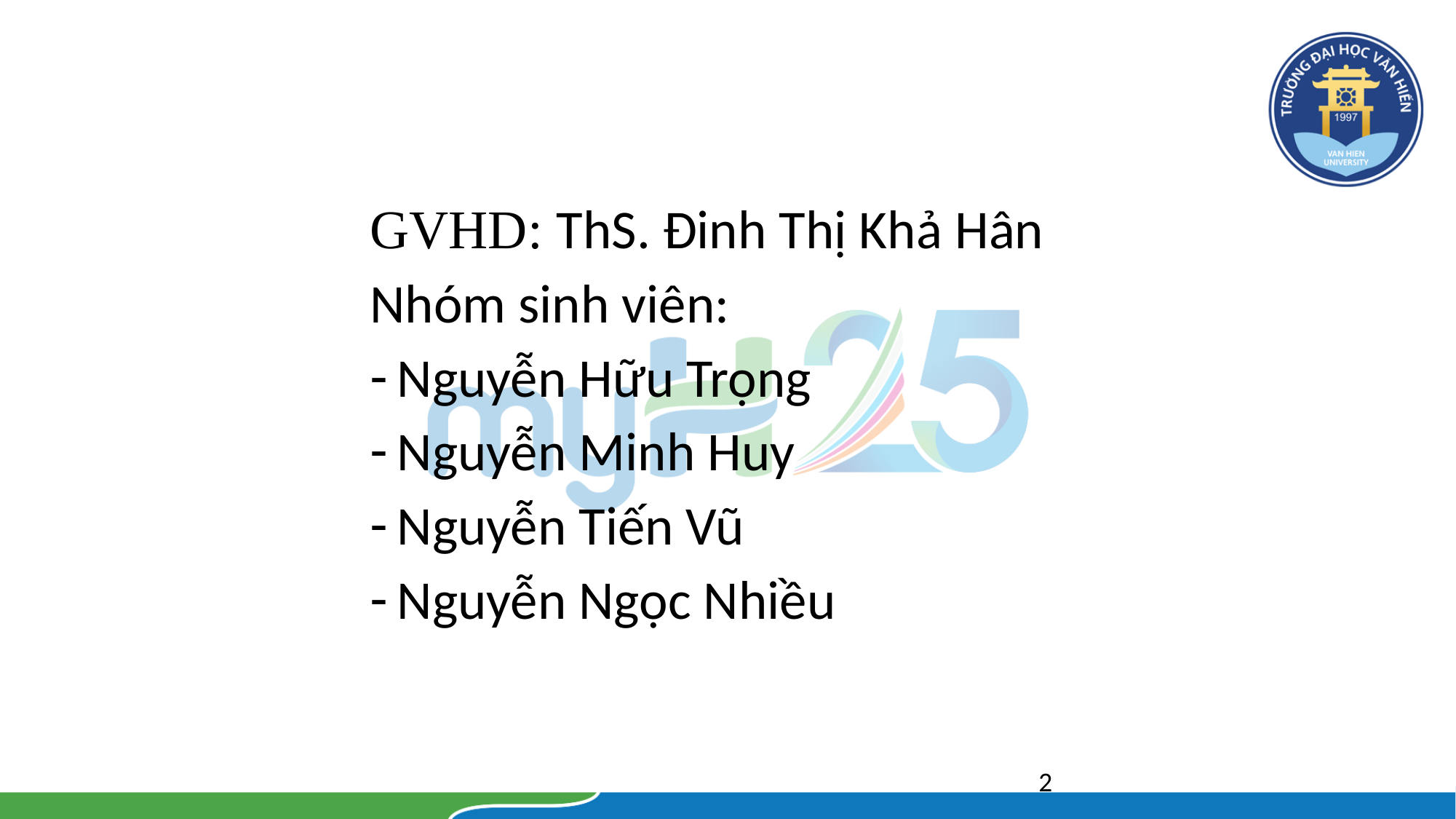

GVHD: ThS. Đinh Thị Khả Hân
Nhóm sinh viên:
Nguyễn Hữu Trọng
Nguyễn Minh Huy
Nguyễn Tiến Vũ
Nguyễn Ngọc Nhiều
2